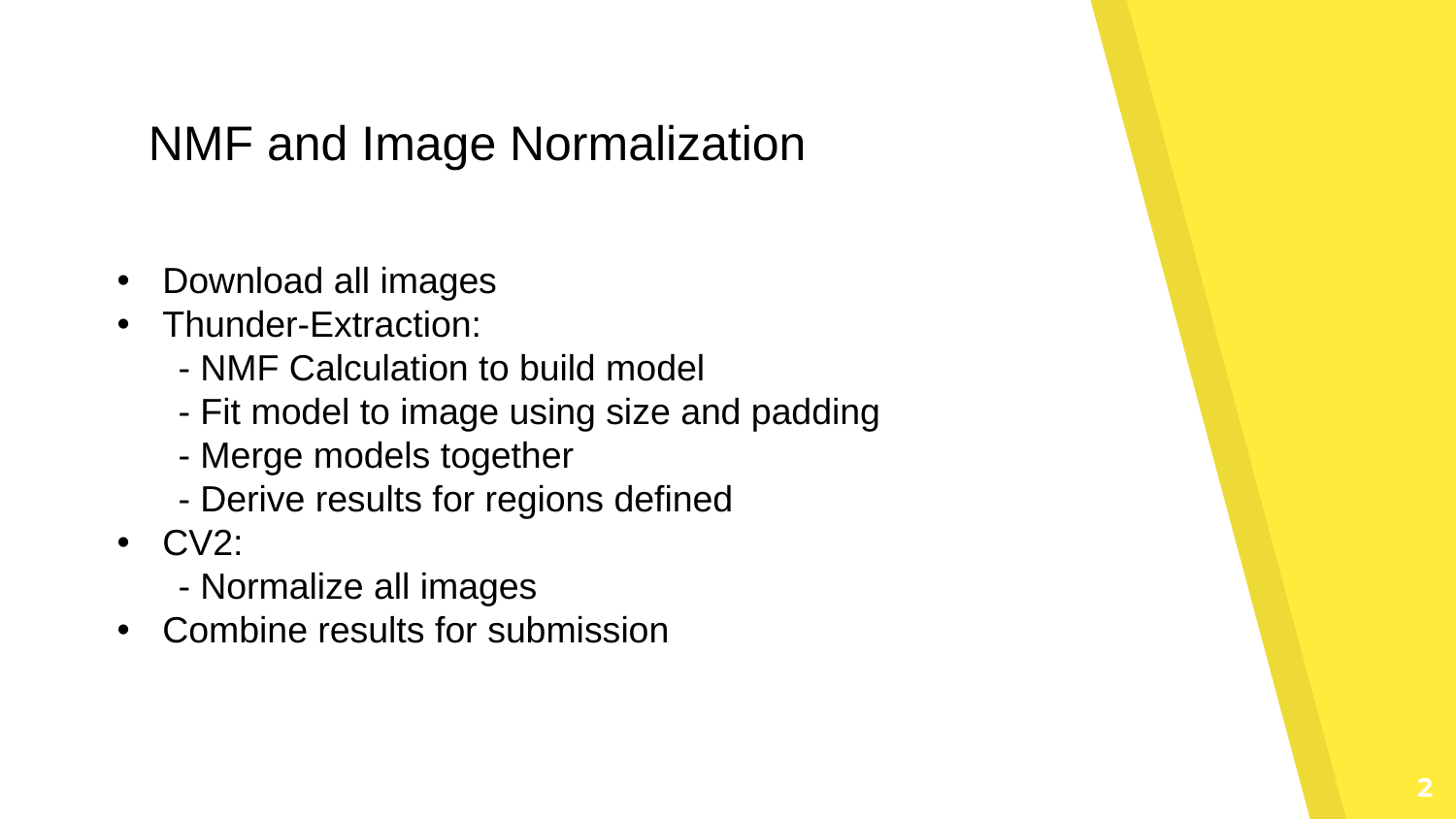

NMF and Image Normalization
Download all images
Thunder-Extraction:
      - NMF Calculation to build model
      - Fit model to image using size and padding
      - Merge models together
      - Derive results for regions defined
CV2:
      - Normalize all images
Combine results for submission
2